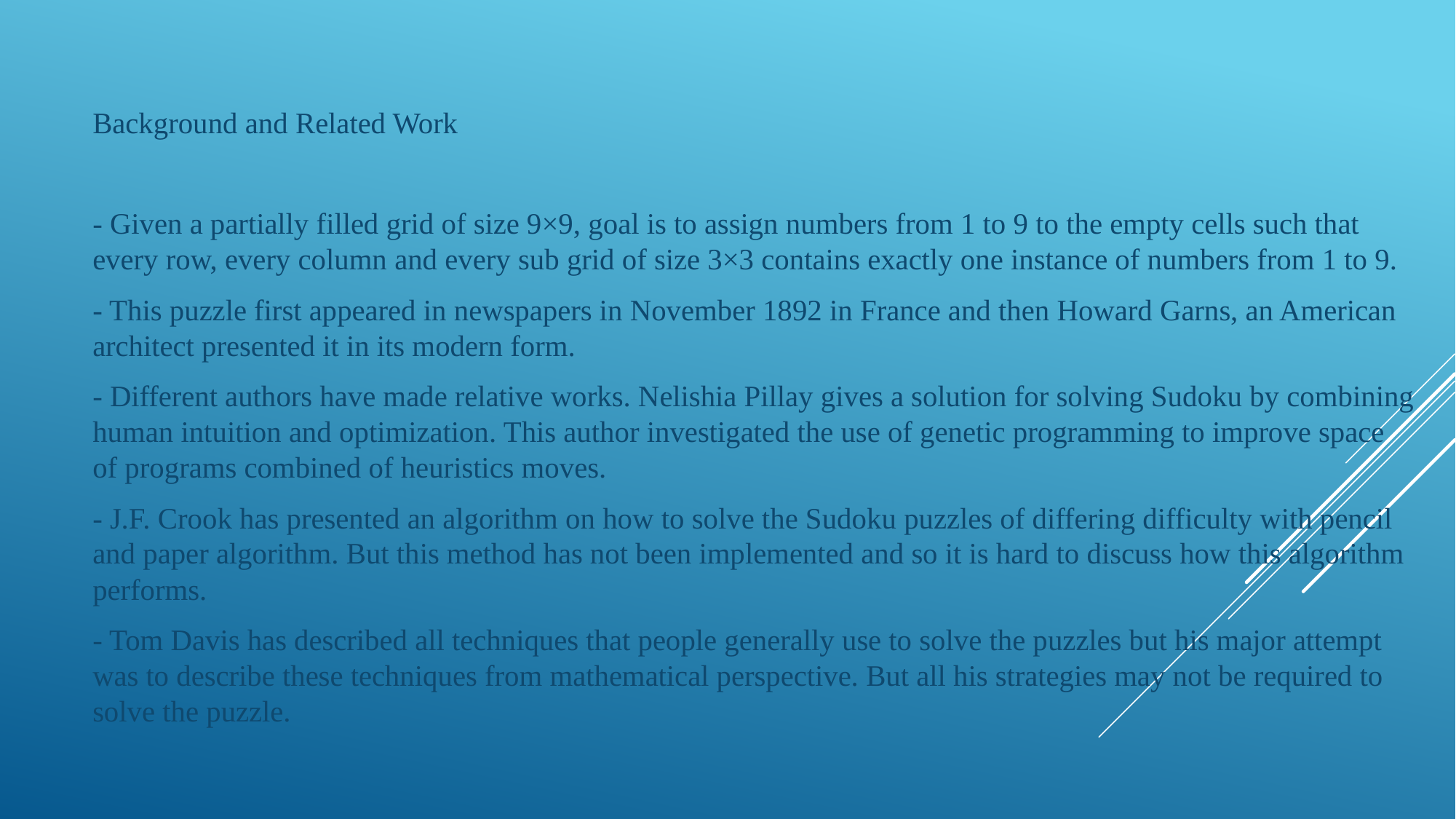

Background and Related Work

- Given a partially filled grid of size 9×9, goal is to assign numbers from 1 to 9 to the empty cells such that every row, every column and every sub grid of size 3×3 contains exactly one instance of numbers from 1 to 9.
- This puzzle first appeared in newspapers in November 1892 in France and then Howard Garns, an American architect presented it in its modern form.
- Different authors have made relative works. Nelishia Pillay gives a solution for solving Sudoku by combining human intuition and optimization. This author investigated the use of genetic programming to improve space of programs combined of heuristics moves.
- J.F. Crook has presented an algorithm on how to solve the Sudoku puzzles of differing difficulty with pencil and paper algorithm. But this method has not been implemented and so it is hard to discuss how this algorithm performs.
- Tom Davis has described all techniques that people generally use to solve the puzzles but his major attempt was to describe these techniques from mathematical perspective. But all his strategies may not be required to solve the puzzle.